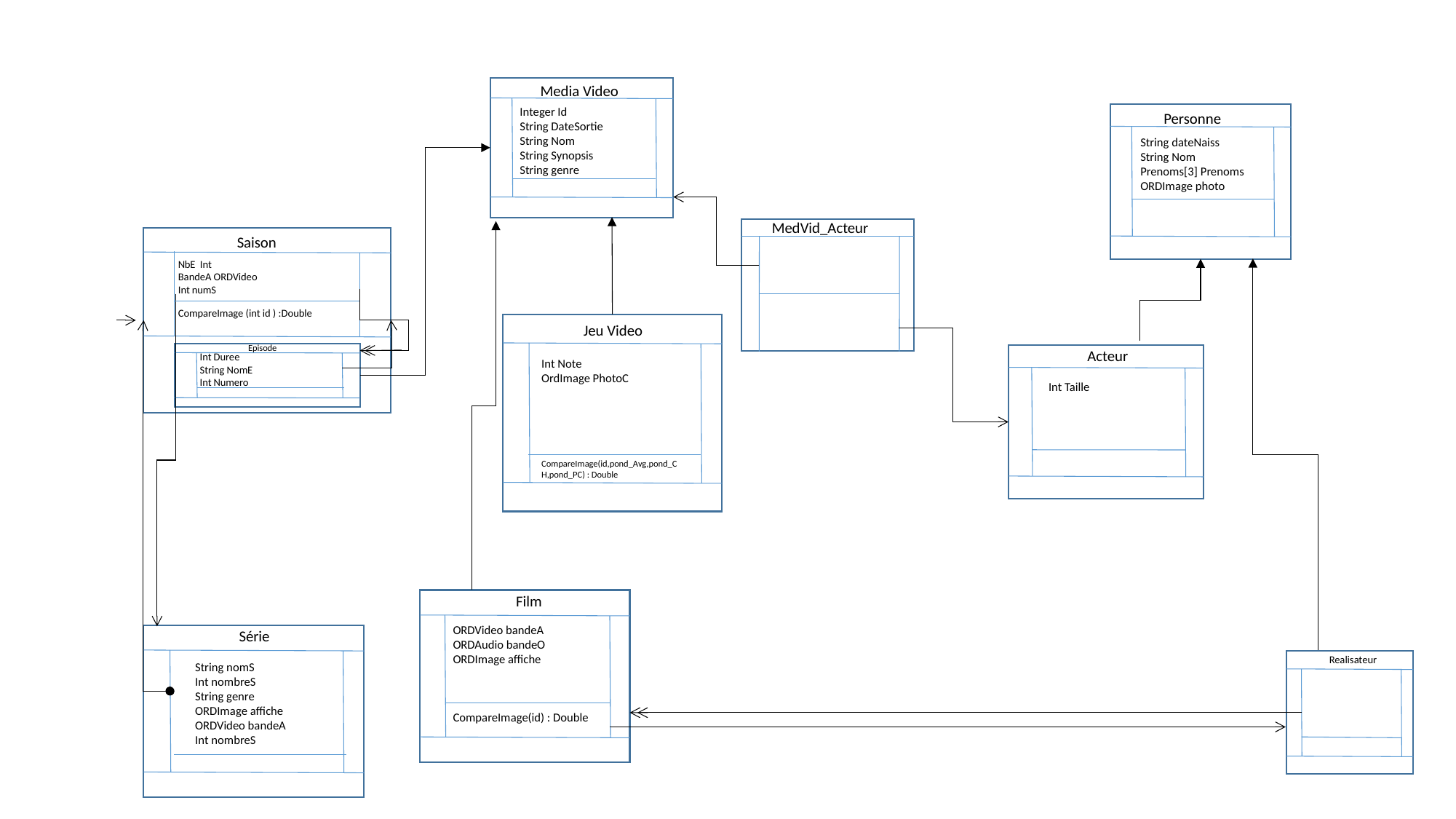

Media Video

Integer Id
String DateSortie
String Nom
String Synopsis
String genre

Personne

String dateNaiss
String Nom
Prenoms[3] Prenoms
ORDImage photo

MedVid_Acteur

Saison

Episode
NbE  Int
BandeA ORDVideo
Int numS

CompareImage (int id ) :Double

Jeu Video
Acteur

Int Duree
String NomE
Int Numero

Int Note
OrdImage PhotoC

CompareImage(id,pond_Avg,pond_CH,pond_PC) : Double

Int Taille

Film

ORDVideo bandeA
ORDAudio bandeO
ORDImage affiche

CompareImage(id) : Double

Série

Realisateur

String nomS
Int nombreS
String genre
ORDImage affiche
ORDVideo bandeA
Int nombreS